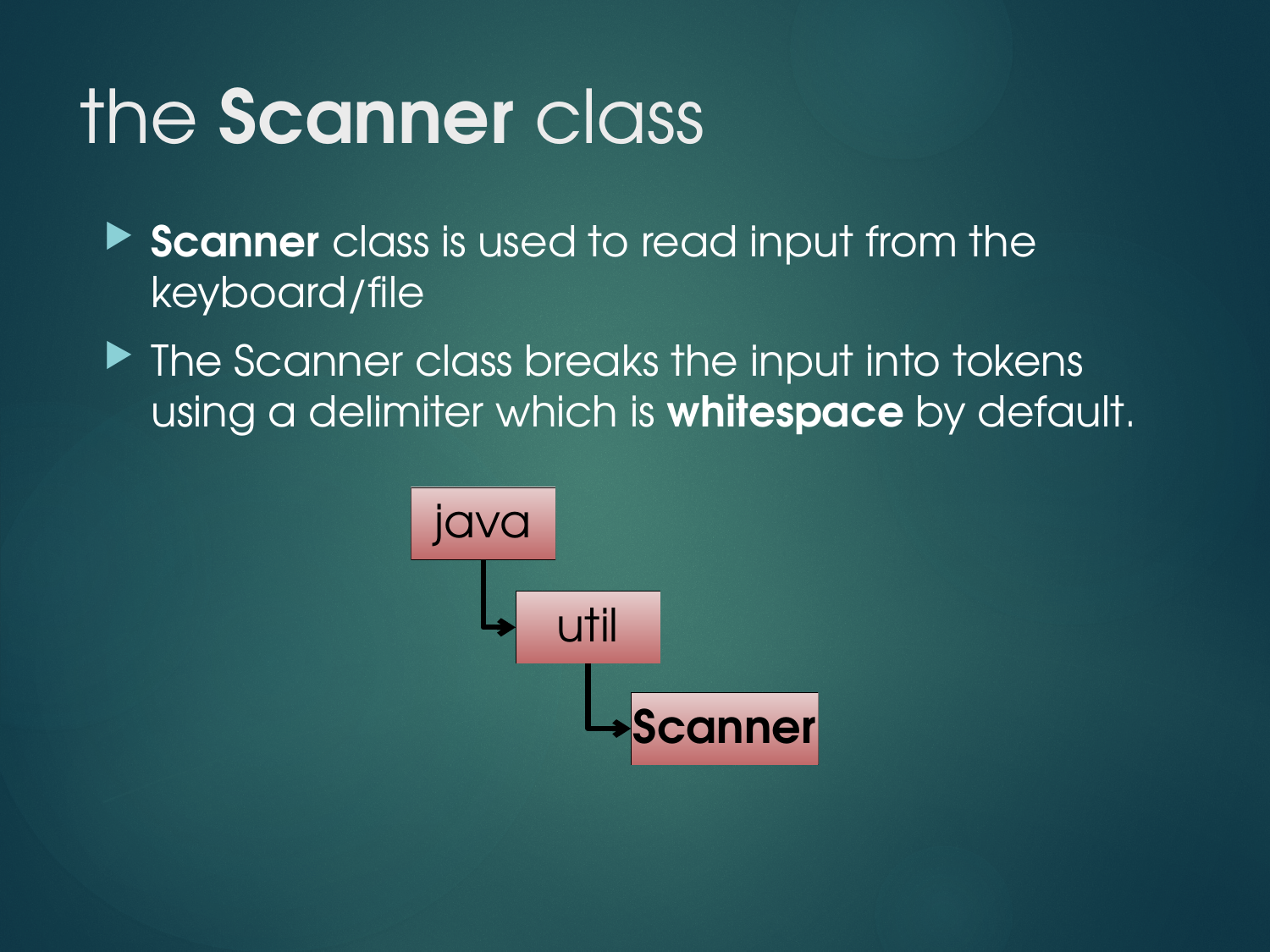

public Scanner(InputStream source)
# the Scanner class
Scanner class is used to read input from the keyboard/file
The Scanner class breaks the input into tokens using a delimiter which is whitespace by default.
java
util
Scanner